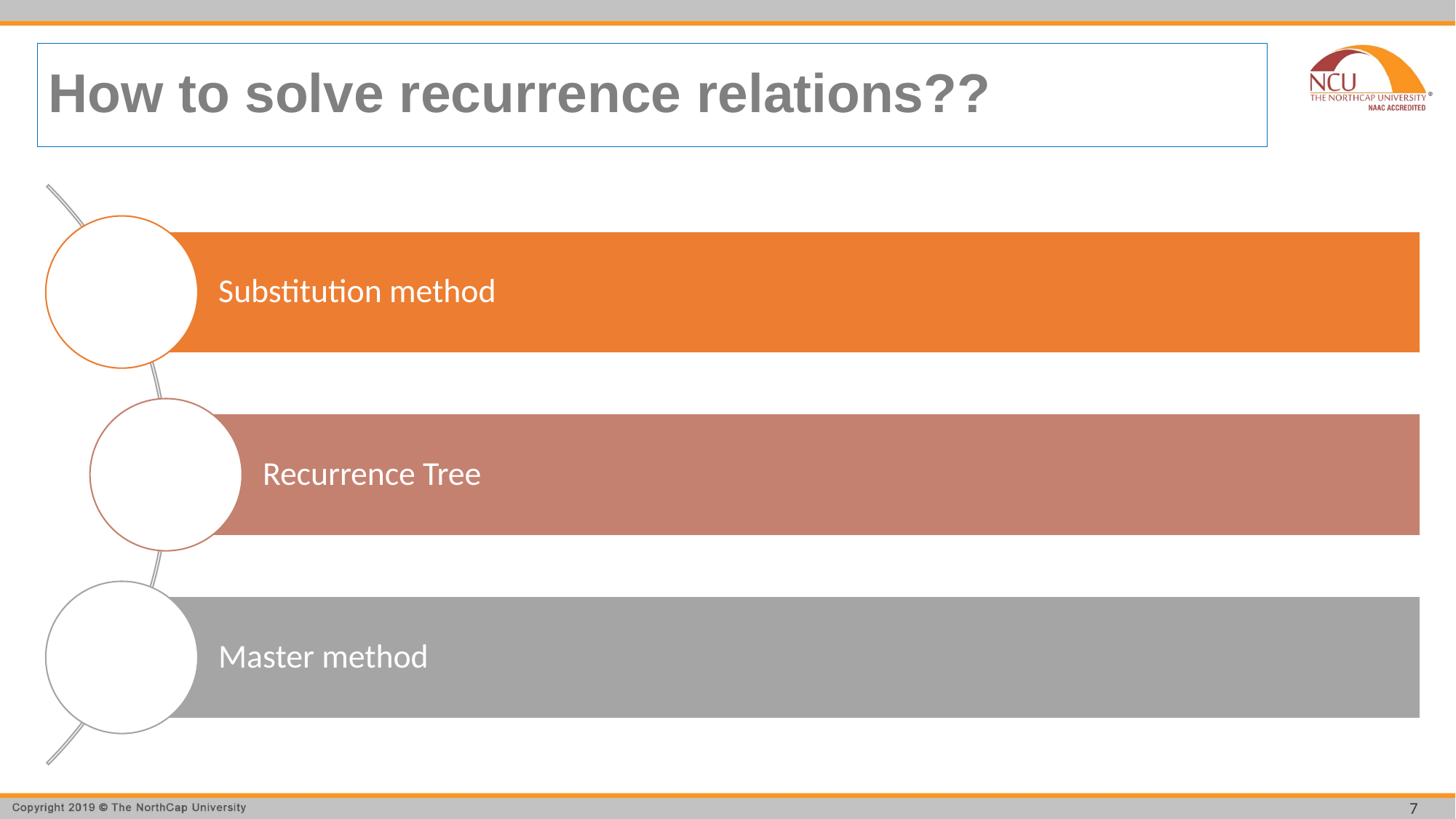

# How to solve recurrence relations??
Substitution method
Recurrence Tree
Master method
7